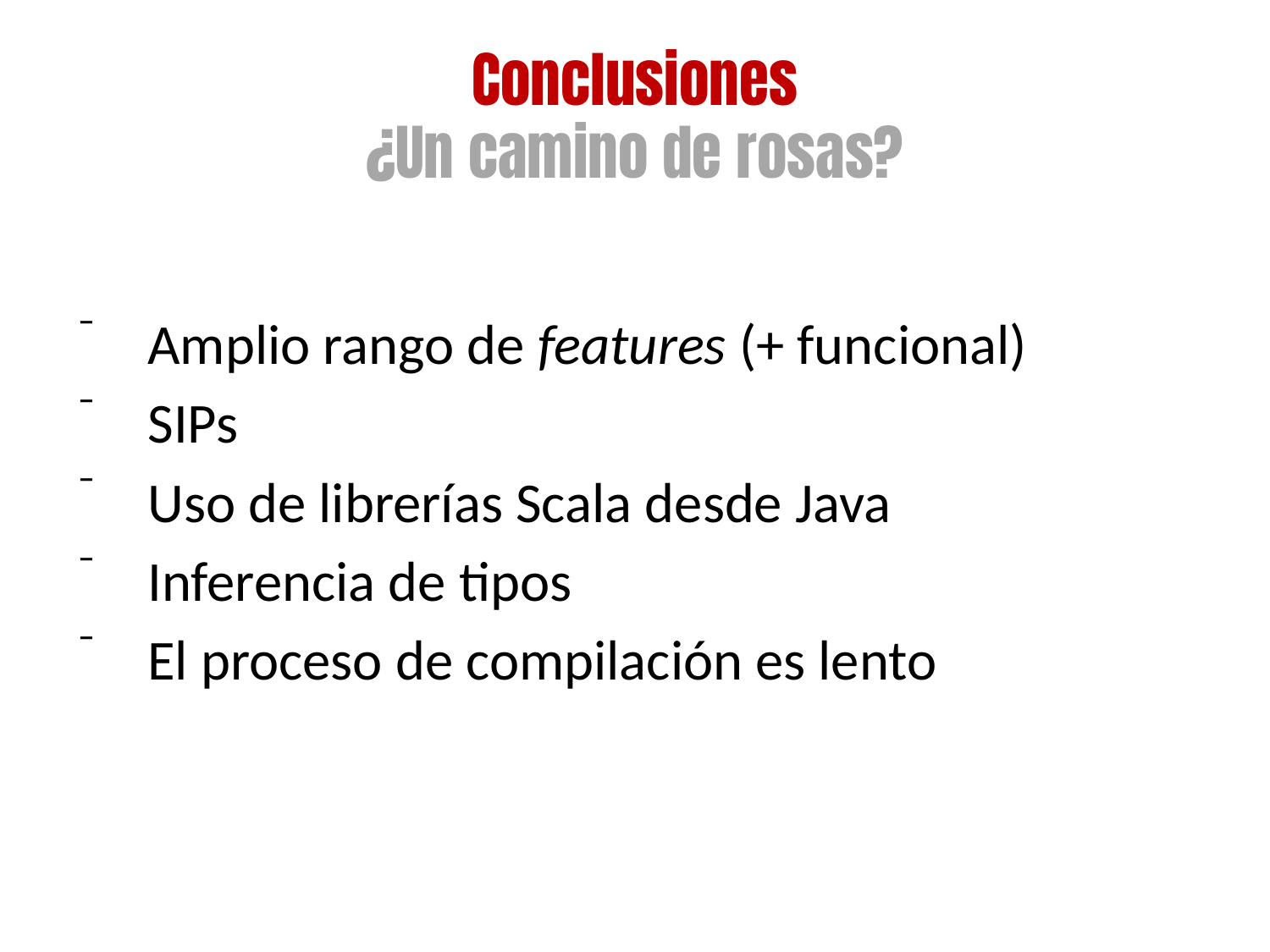

# Conclusiones ¿Un camino de rosas?

Amplio rango de features (+ funcional)
SIPs
Uso de librerías Scala desde Java
Inferencia de tipos
El proceso de compilación es lento